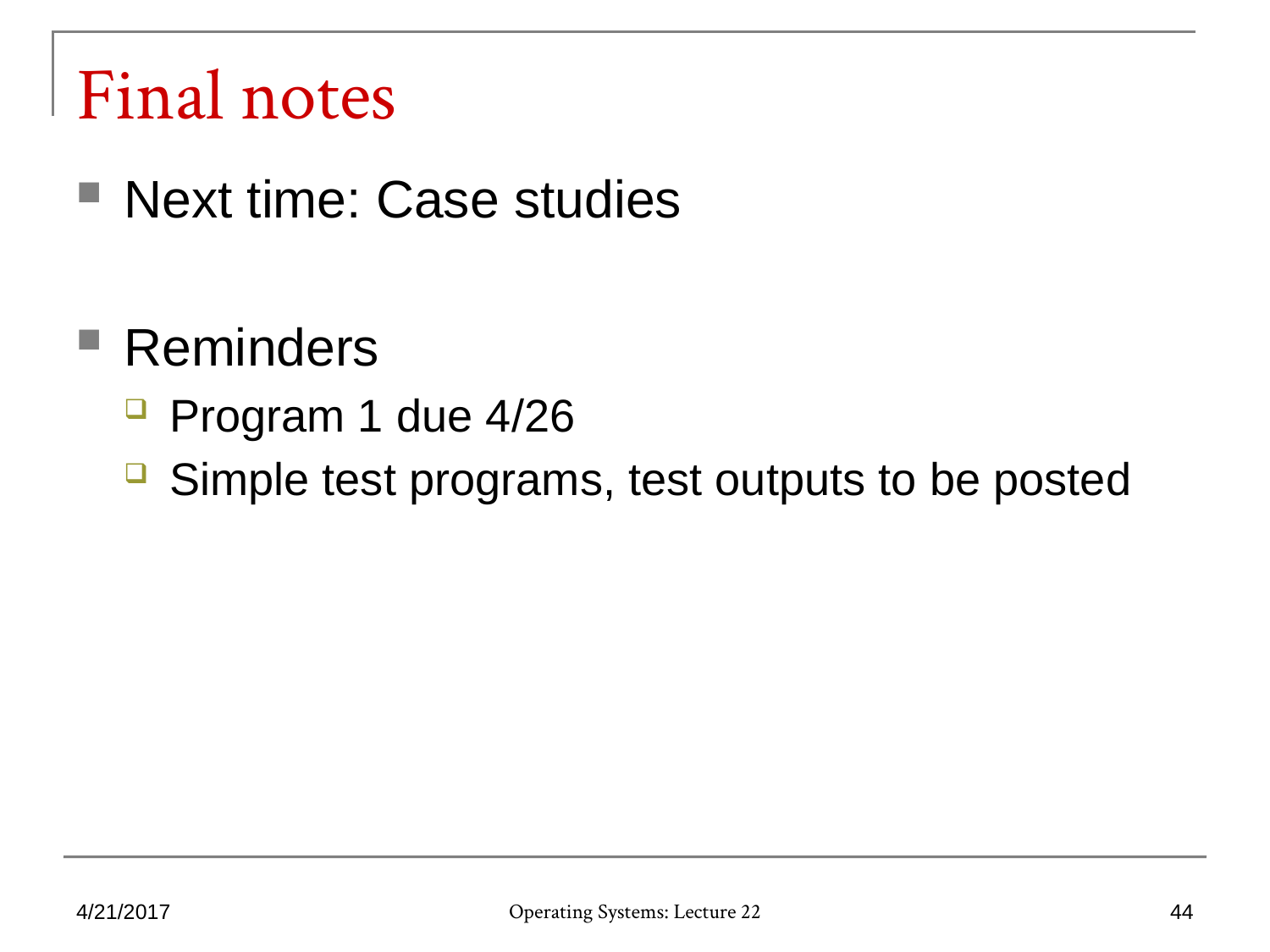

# Final notes
Next time: Case studies

Reminders
Program 1 due 4/26
Simple test programs, test outputs to be posted

4/21/2017
44
Operating Systems: Lecture 22